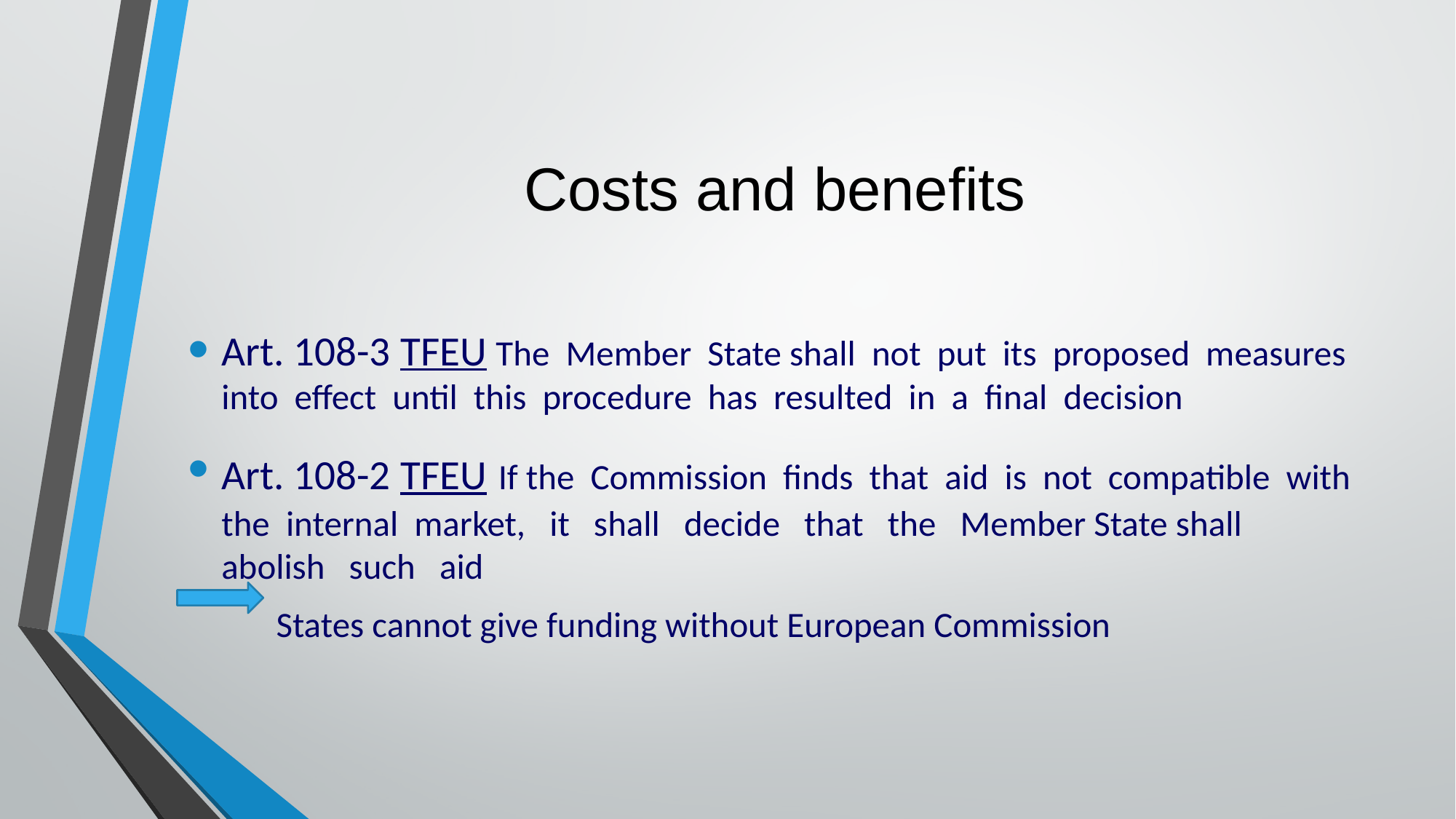

# Costs and benefits
Art. 108-3 TFEU The  Member  State shall  not  put  its  proposed  measures  into  effect  until  this  procedure  has  resulted  in  a  final  decision
Art. 108-2 TFEU If the  Commission  finds  that  aid  is  not  compatible  with  the  internal  market,   it   shall   decide   that   the   Member State shall   abolish   such   aid
           States cannot give funding without European Commission